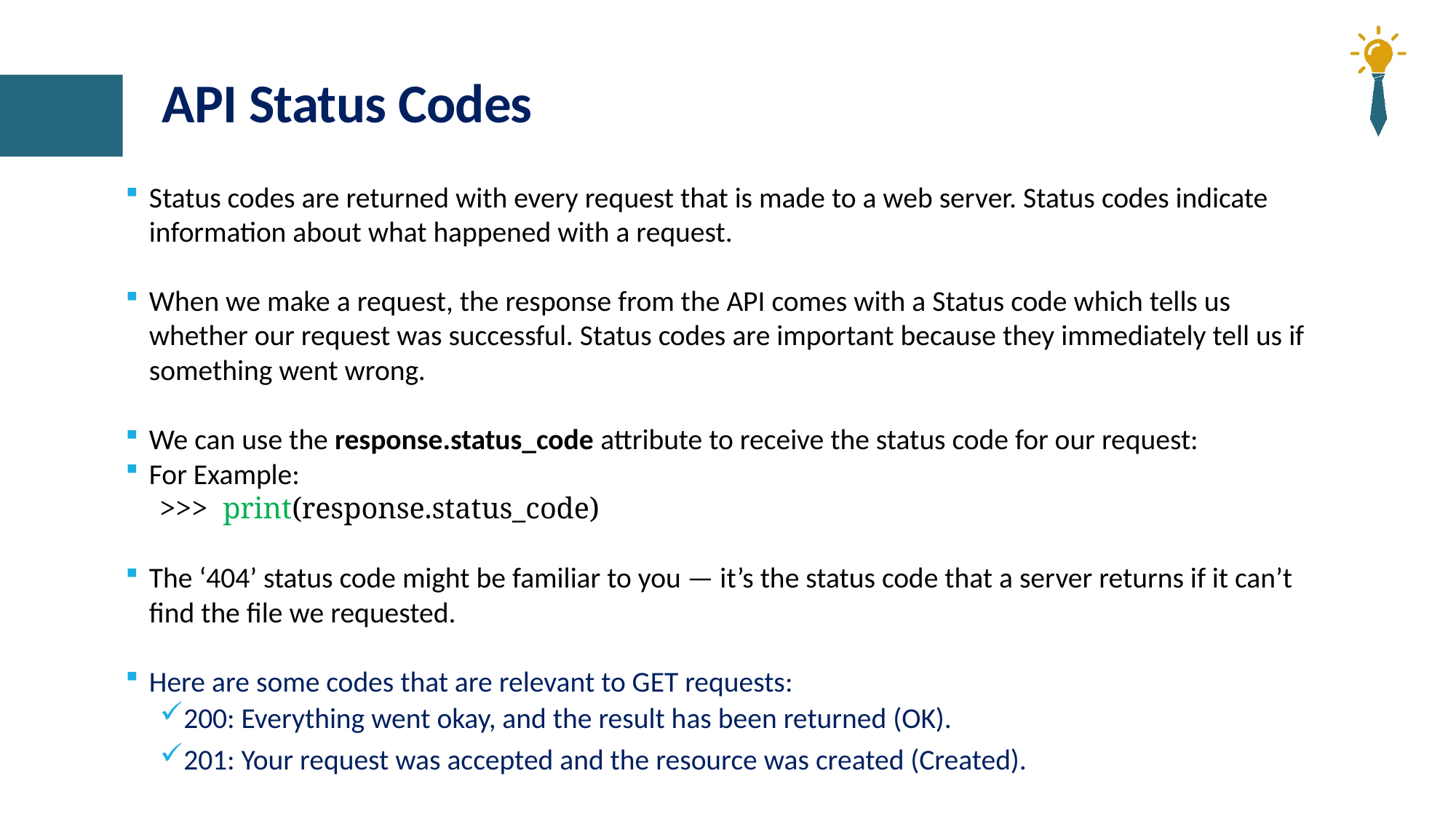

# API Status Codes
Status codes are returned with every request that is made to a web server. Status codes indicate information about what happened with a request.

When we make a request, the response from the API comes with a Status code which tells us whether our request was successful. Status codes are important because they immediately tell us if something went wrong.

We can use the response.status_code attribute to receive the status code for our request:
For Example:
     >>>  print(response.status_code)

The ‘404’ status code might be familiar to you — it’s the status code that a server returns if it can’t find the file we requested.

Here are some codes that are relevant to GET requests:
200: Everything went okay, and the result has been returned (OK).
201: Your request was accepted and the resource was created (Created).